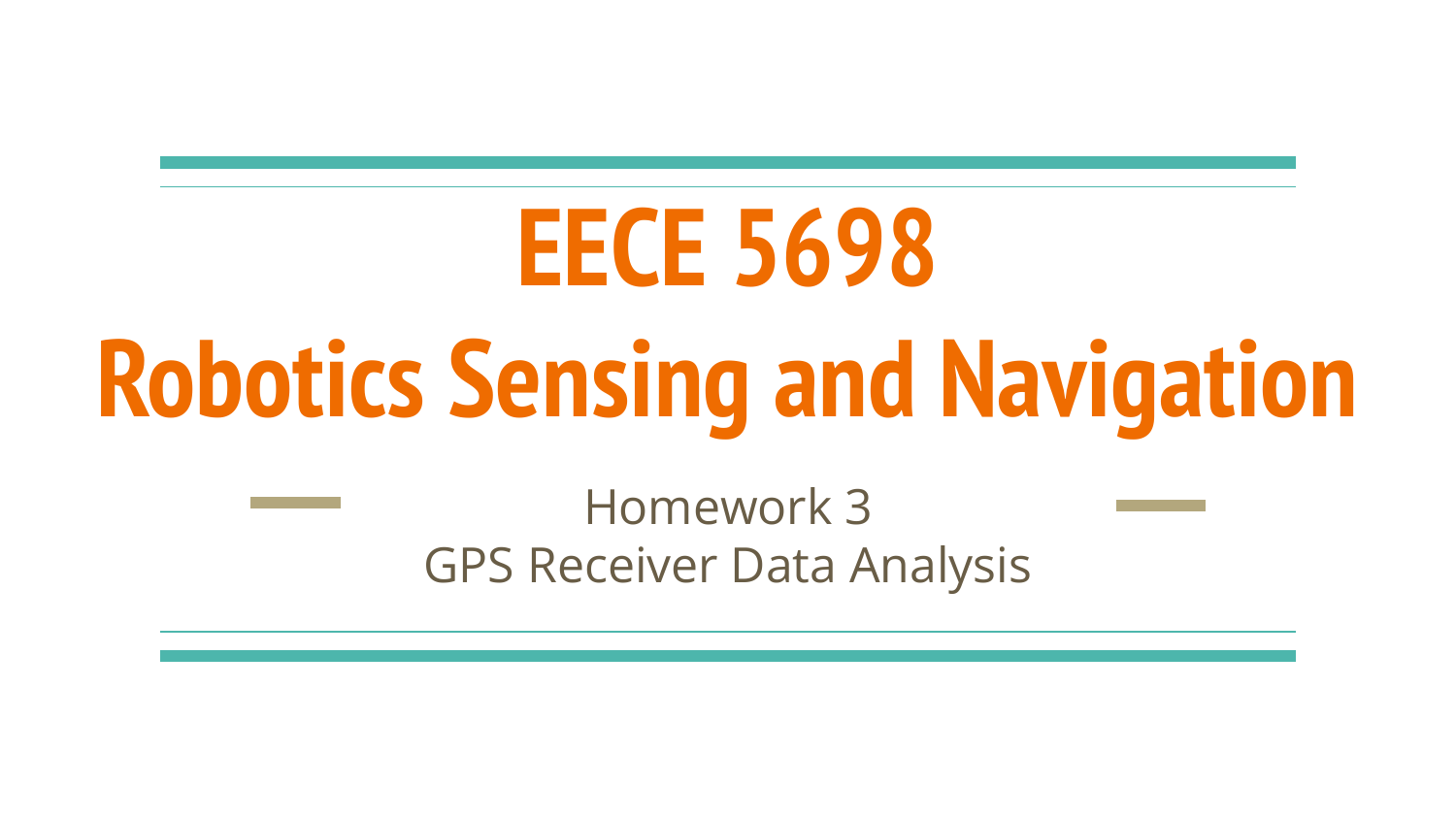

# EECE 5698
Robotics Sensing and Navigation
Homework 3
GPS Receiver Data Analysis